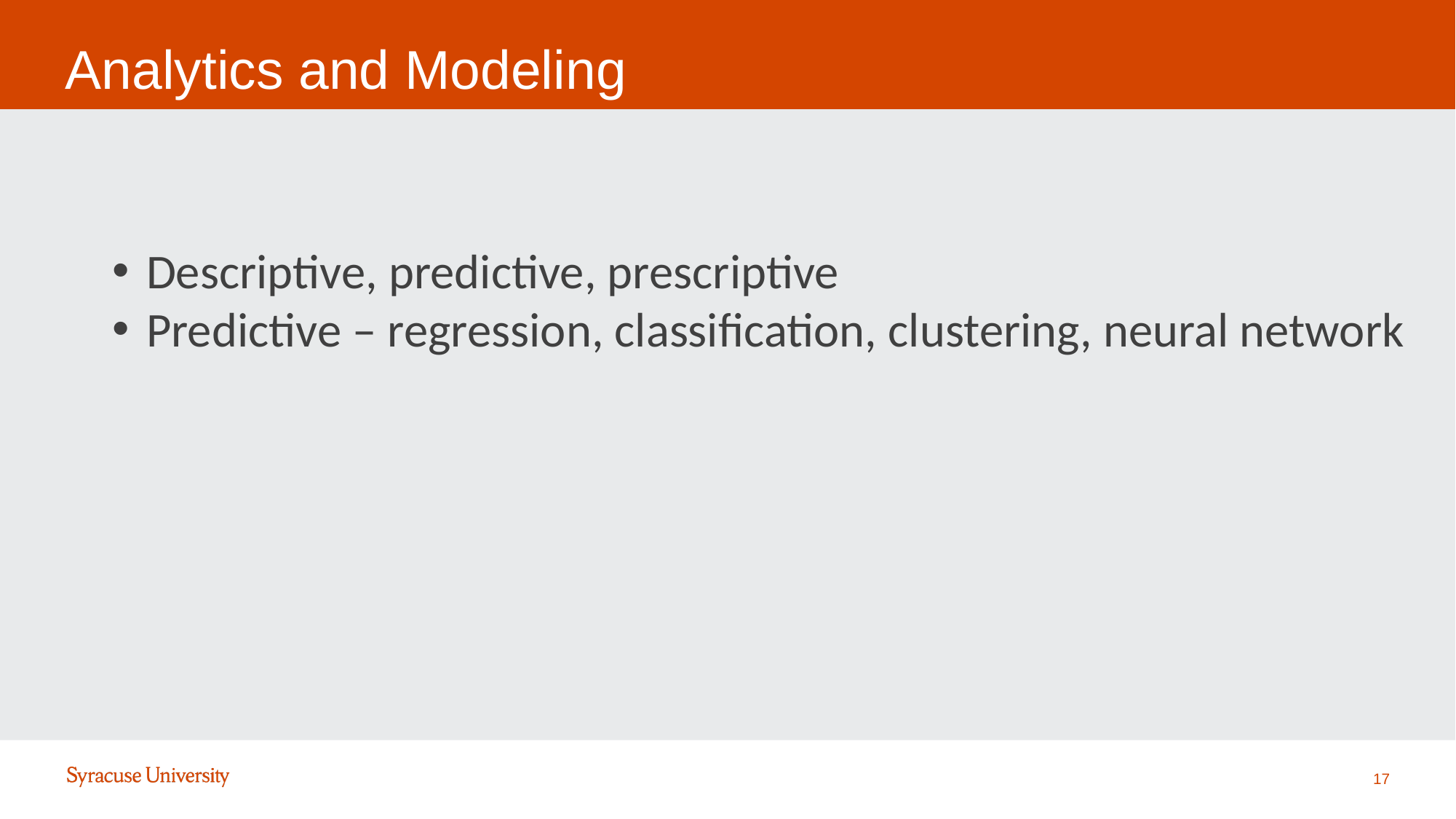

Analytics and Modeling
Descriptive, predictive, prescriptive
Predictive – regression, classification, clustering, neural network
17